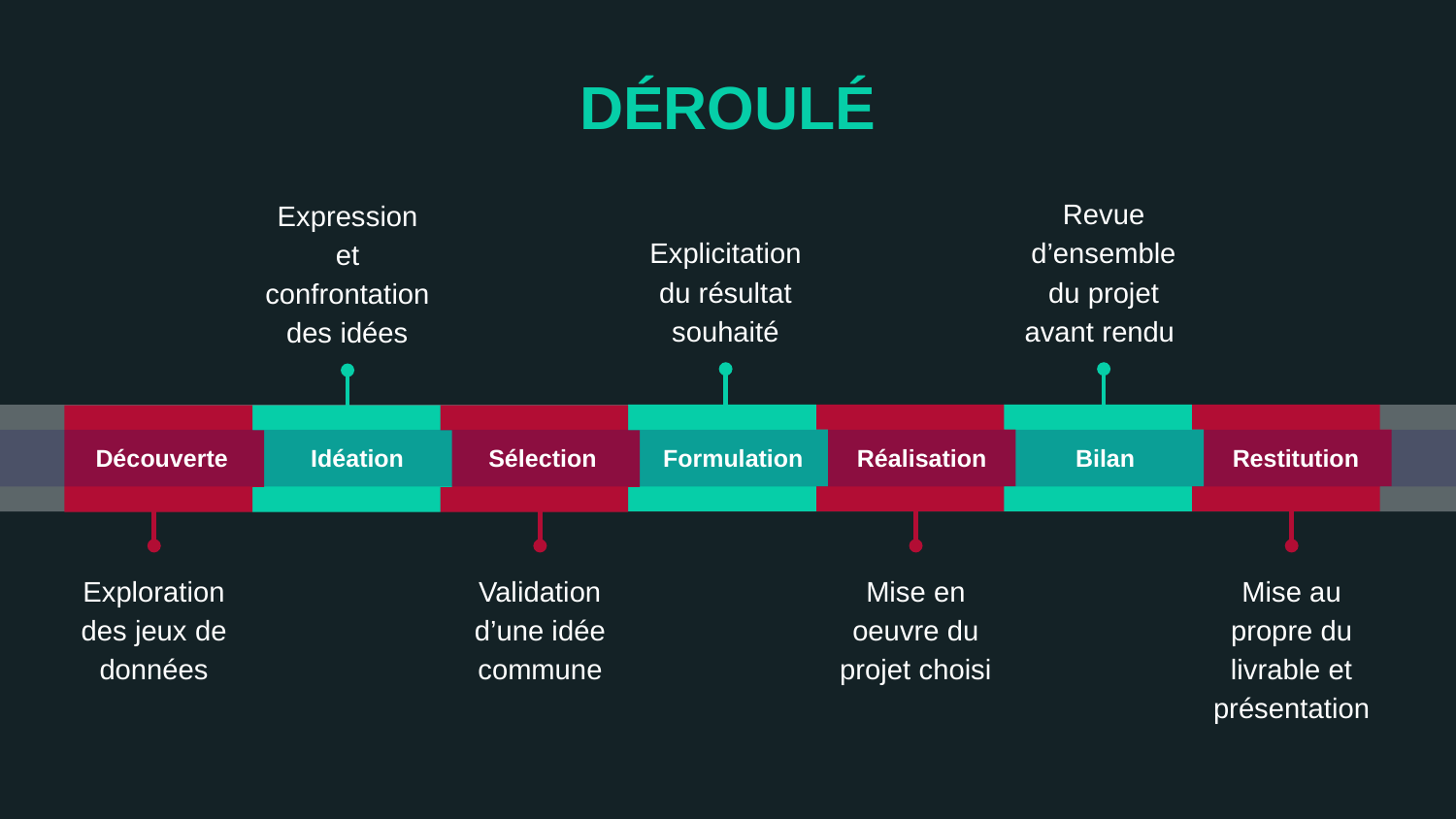

# DÉROULÉ
Revue d’ensemble du projet avant rendu
Explicitation du résultat souhaité
Expression et confrontation des idées

Découverte
Idéation
Sélection
Formulation
Réalisation
Bilan
Restitution

Exploration des jeux de données
Validation d’une idée commune
Mise en oeuvre du projet choisi
Mise au propre du livrable et présentation